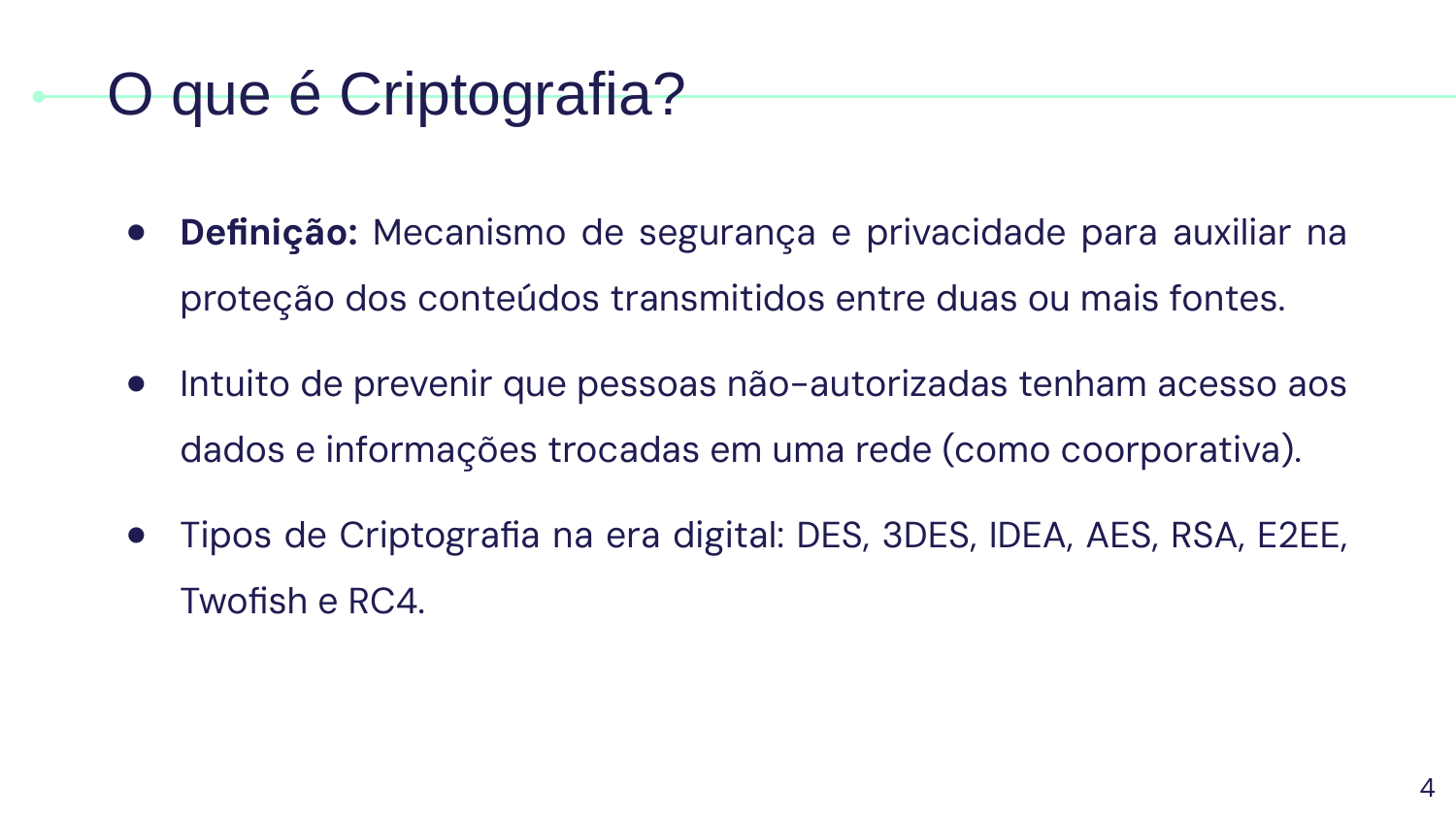

# O que é Criptografia?
Definição: Mecanismo de segurança e privacidade para auxiliar na proteção dos conteúdos transmitidos entre duas ou mais fontes.
Intuito de prevenir que pessoas não-autorizadas tenham acesso aos dados e informações trocadas em uma rede (como coorporativa).
Tipos de Criptografia na era digital: DES, 3DES, IDEA, AES, RSA, E2EE, Twofish e RC4.
4